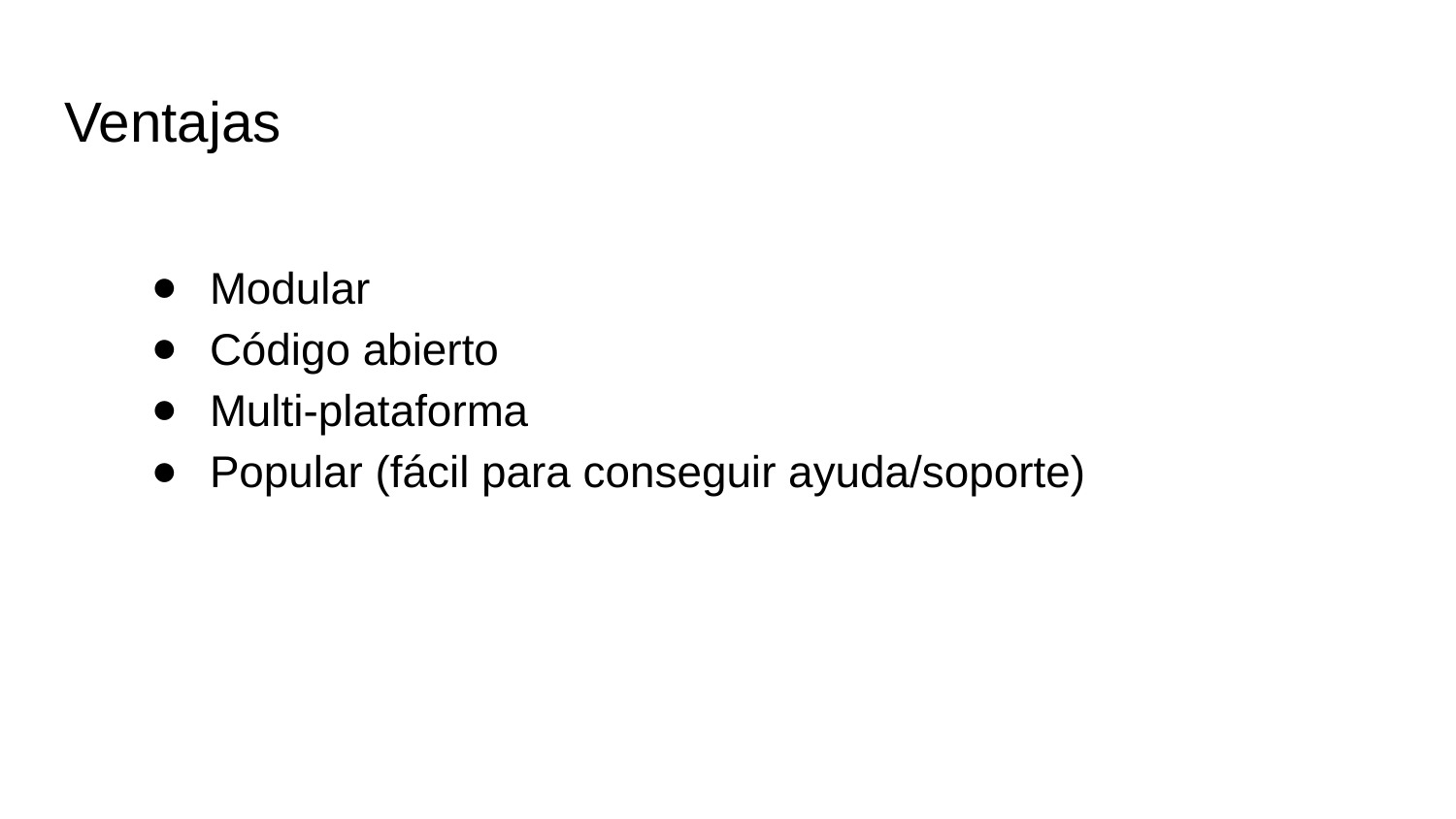

# Ventajas

Modular
Código abierto
Multi-plataforma
Popular (fácil para conseguir ayuda/soporte)